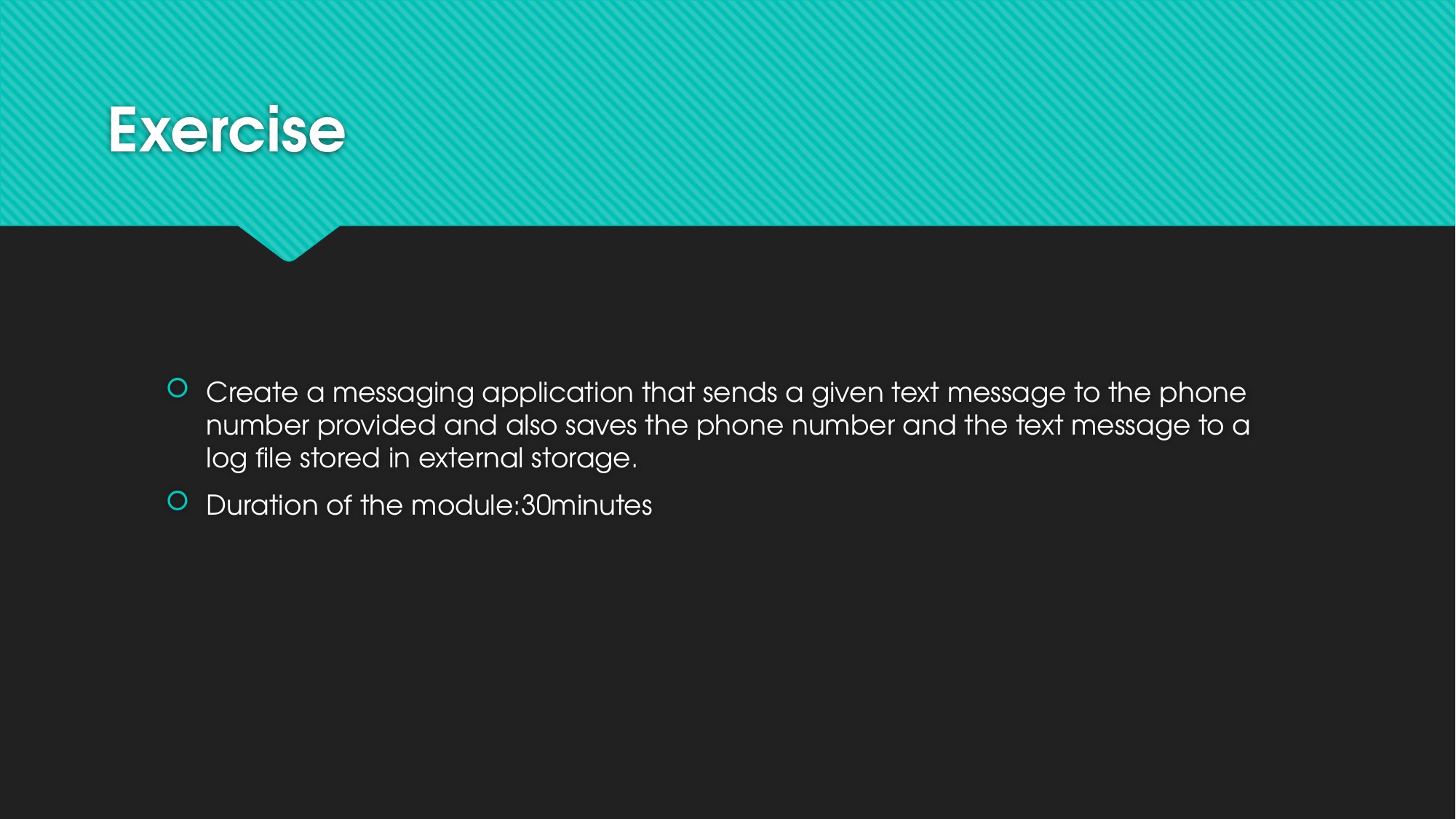

# Exercise
Create a messaging application that sends a given text message to the phone number provided and also saves the phone number and the text message to a log file stored in external storage.
Duration of the module:30minutes